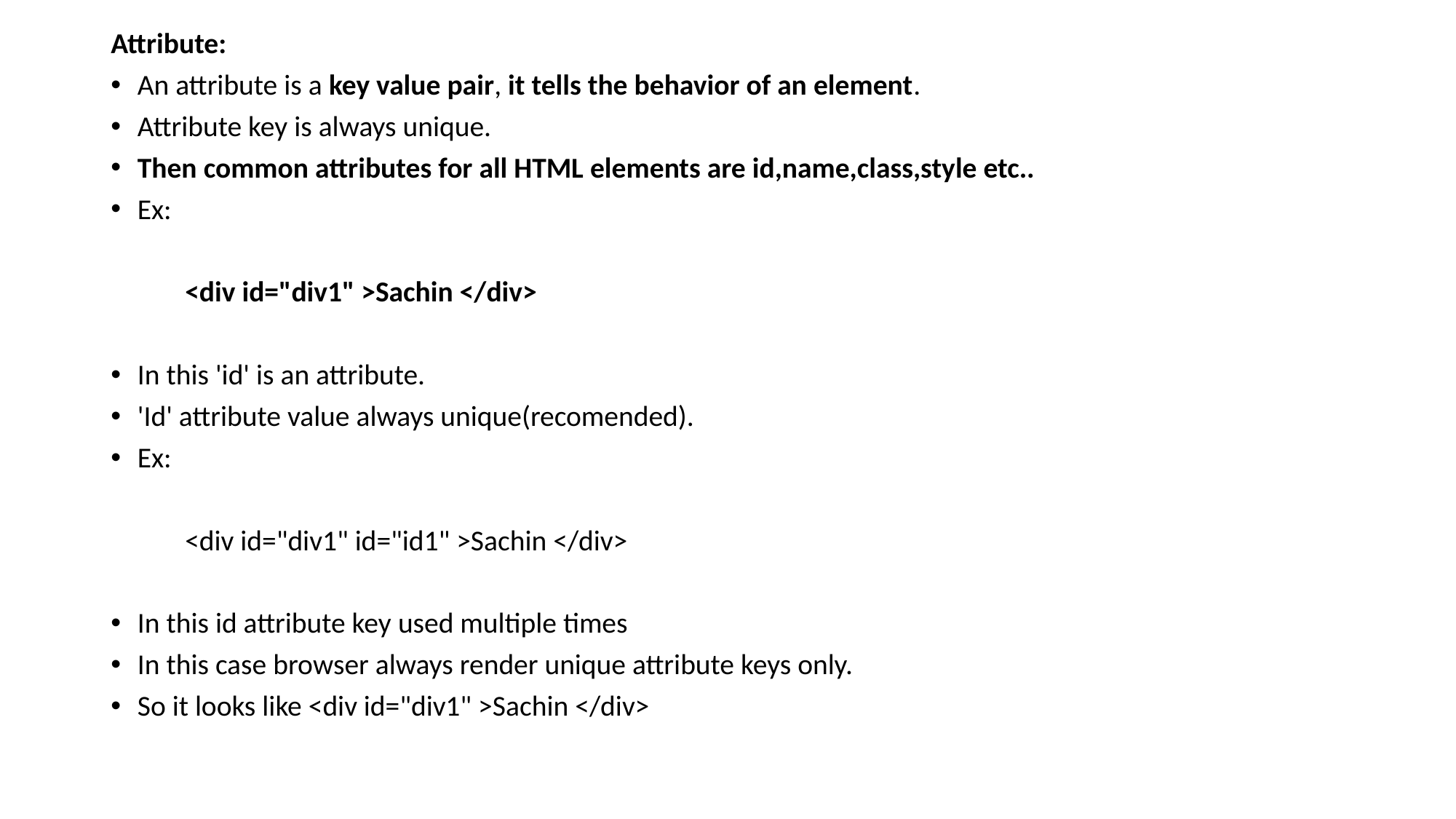

Attribute:
An attribute is a key value pair, it tells the behavior of an element.
Attribute key is always unique.
Then common attributes for all HTML elements are id,name,class,style etc..
Ex:

	<div id="div1" >Sachin </div>

In this 'id' is an attribute.
'Id' attribute value always unique(recomended).
Ex:

	<div id="div1" id="id1" >Sachin </div>

In this id attribute key used multiple times
In this case browser always render unique attribute keys only.
So it looks like <div id="div1" >Sachin </div>